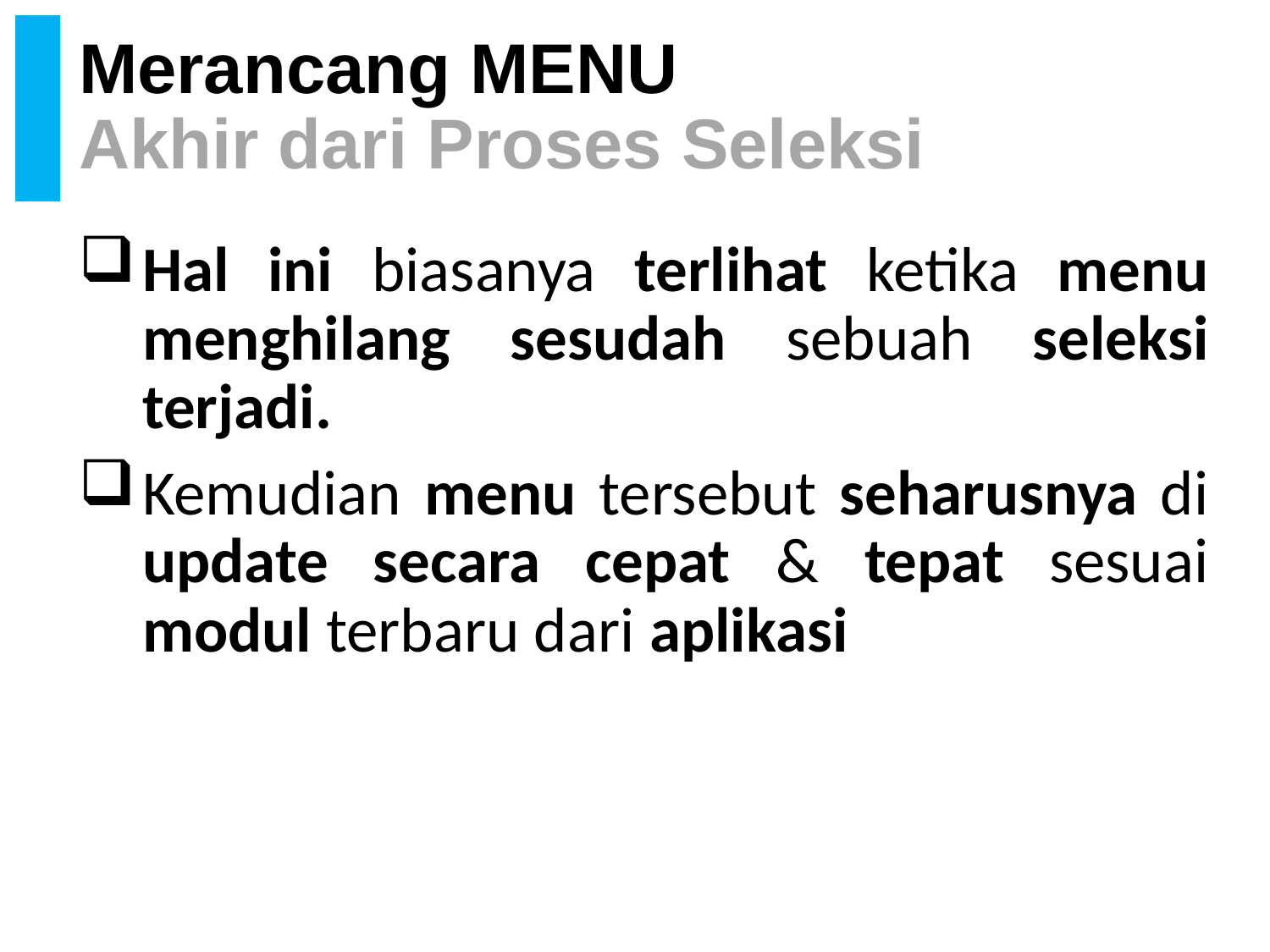

# Merancang MENU Akhir dari Proses Seleksi
Hal ini biasanya terlihat ketika menu menghilang sesudah sebuah seleksi terjadi.
Kemudian menu tersebut seharusnya di update secara cepat & tepat sesuai modul terbaru dari aplikasi